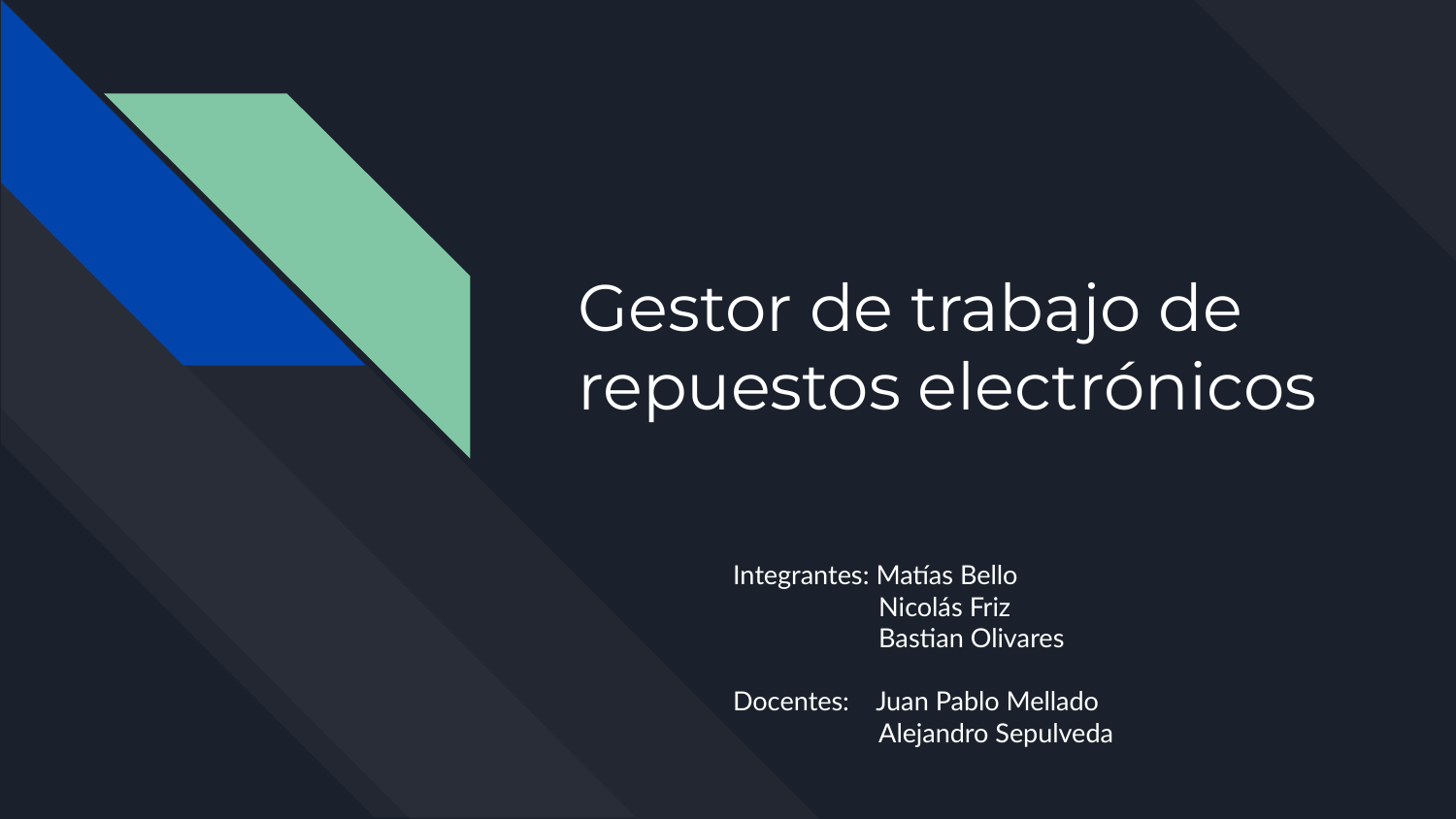

# Gestor de trabajo de repuestos electrónicos
Integrantes: Matías Bello
	Nicolás Friz
	Bastian Olivares

Docentes:    Juan Pablo Mellado
	Alejandro Sepulveda